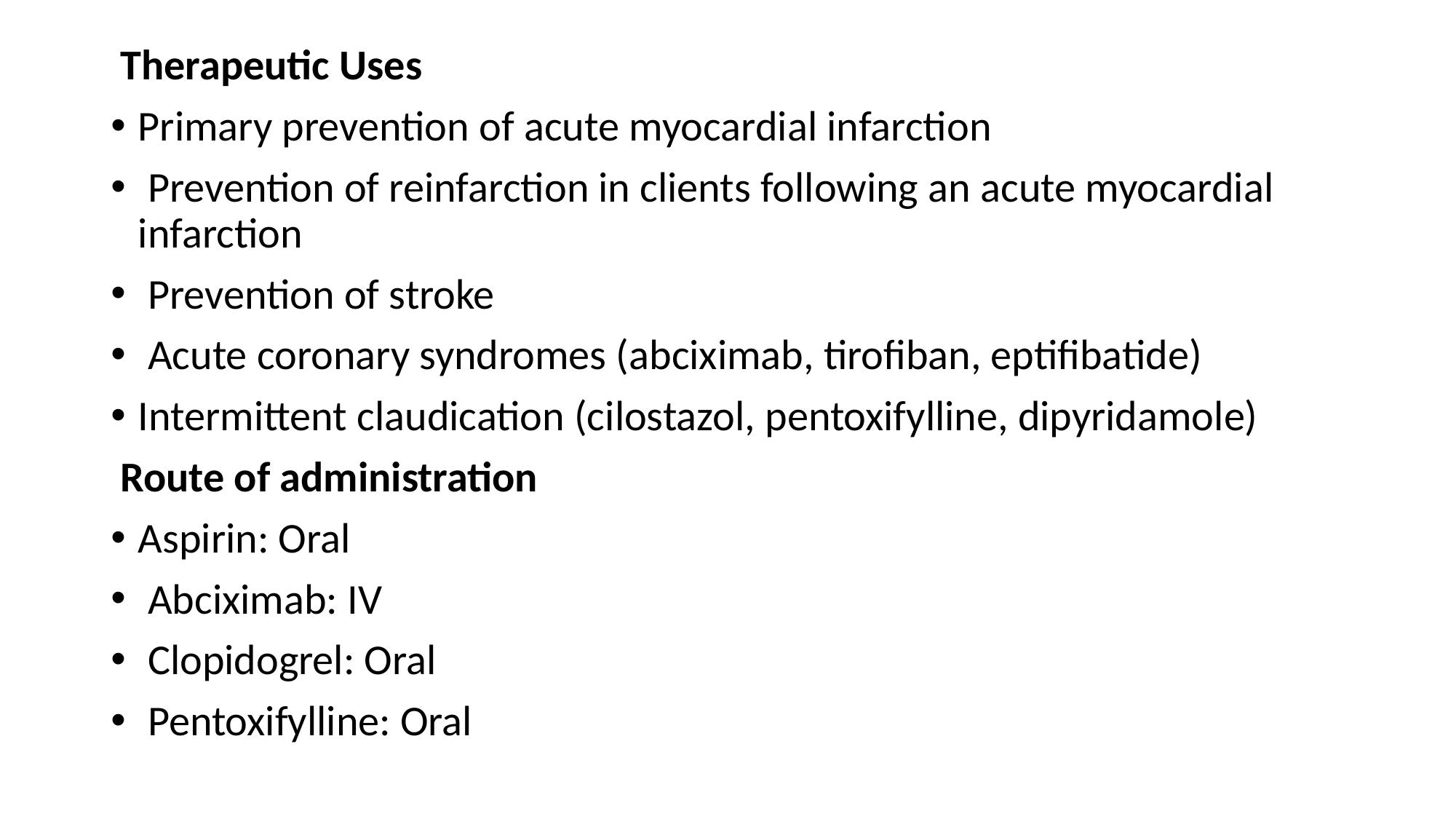

Therapeutic Uses
Primary prevention of acute myocardial infarction
 Prevention of reinfarction in clients following an acute myocardial infarction
 Prevention of stroke
 Acute coronary syndromes (abciximab, tirofiban, eptifibatide)
Intermittent claudication (cilostazol, pentoxifylline, dipyridamole)
 Route of administration
Aspirin: Oral
 Abciximab: IV
 Clopidogrel: Oral
 Pentoxifylline: Oral